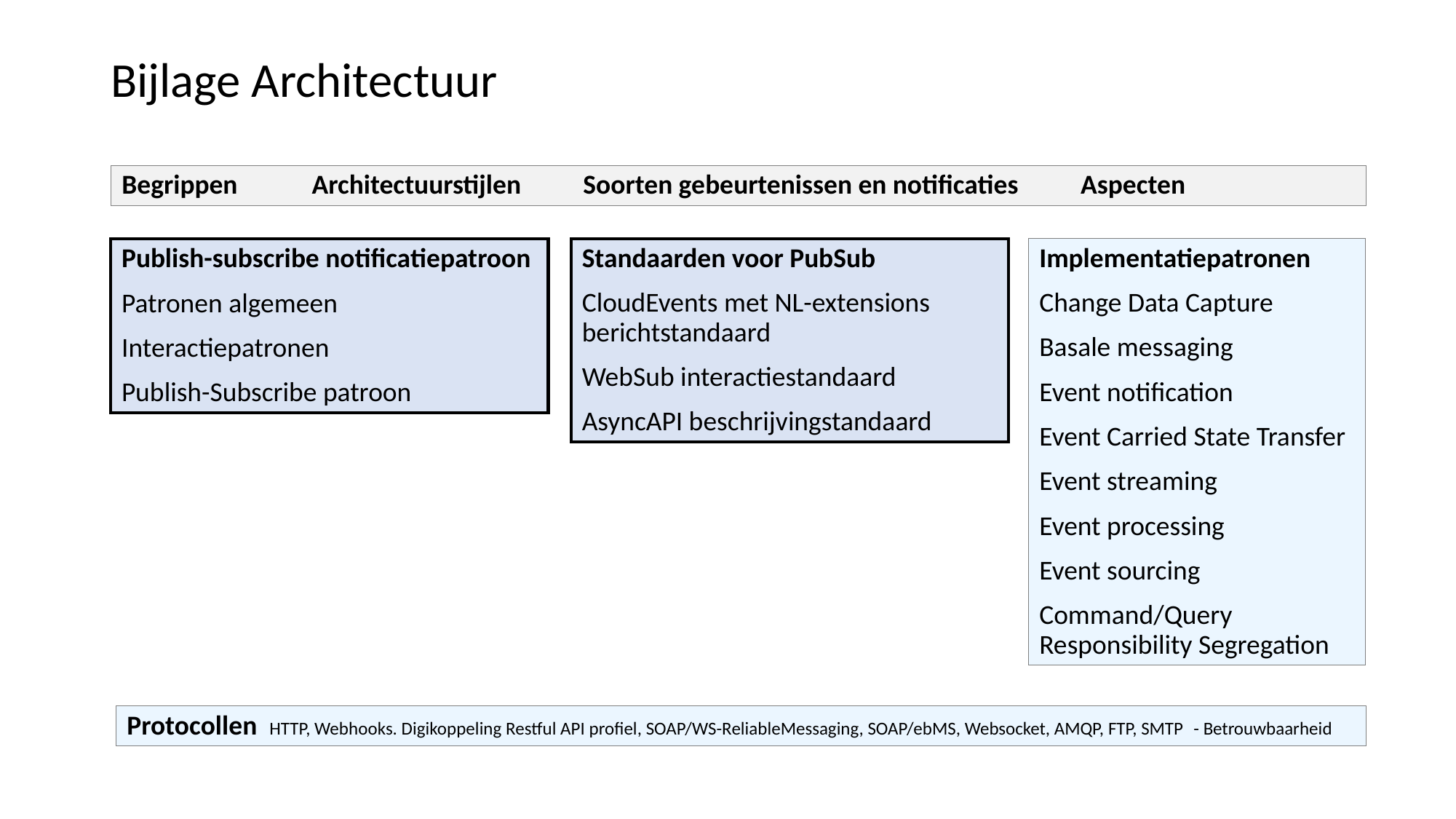

Bijlage Architectuur
Begrippen            Architectuurstijlen          Soorten gebeurtenissen en notificaties          Aspecten
Implementatiepatronen
Change Data Capture
Basale messaging
Event notification
Event Carried State Transfer
Event streaming
Event processing
Event sourcing
Command/Query Responsibility Segregation
Standaarden voor PubSub
CloudEvents met NL-extensions berichtstandaard
WebSub interactiestandaard
AsyncAPI beschrijvingstandaard
Publish-subscribe notificatiepatroon
Patronen algemeen
Interactiepatronen
Publish-Subscribe patroon
Protocollen  HTTP, Webhooks. Digikoppeling Restful API profiel, SOAP/WS-ReliableMessaging, SOAP/ebMS, Websocket, AMQP, FTP, SMTP  - Betrouwbaarheid